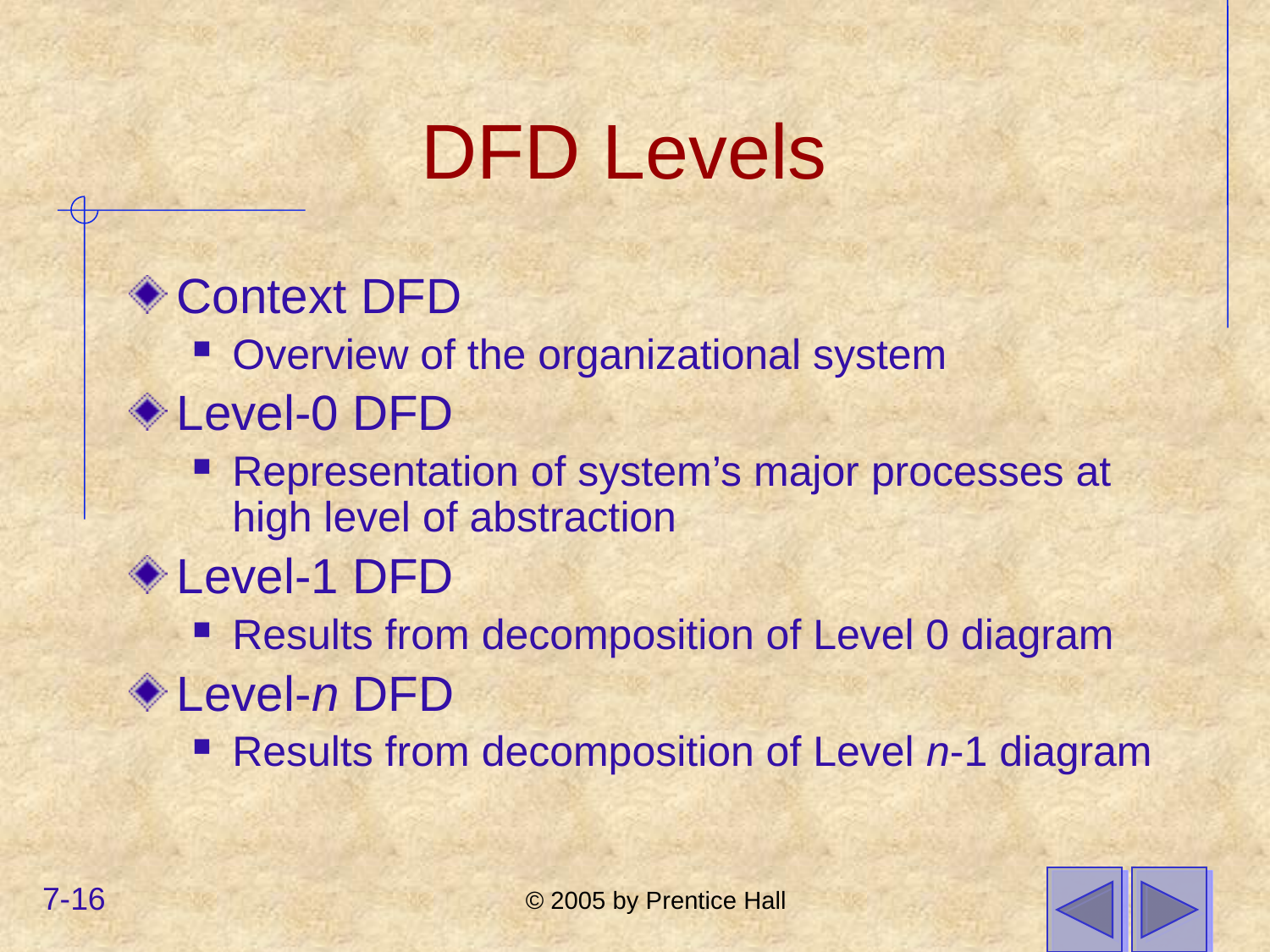

# DFD Levels
Context DFD
Overview of the organizational system
Level-0 DFD
Representation of system’s major processes at high level of abstraction
Level-1 DFD
Results from decomposition of Level 0 diagram
Level-n DFD
Results from decomposition of Level n-1 diagram